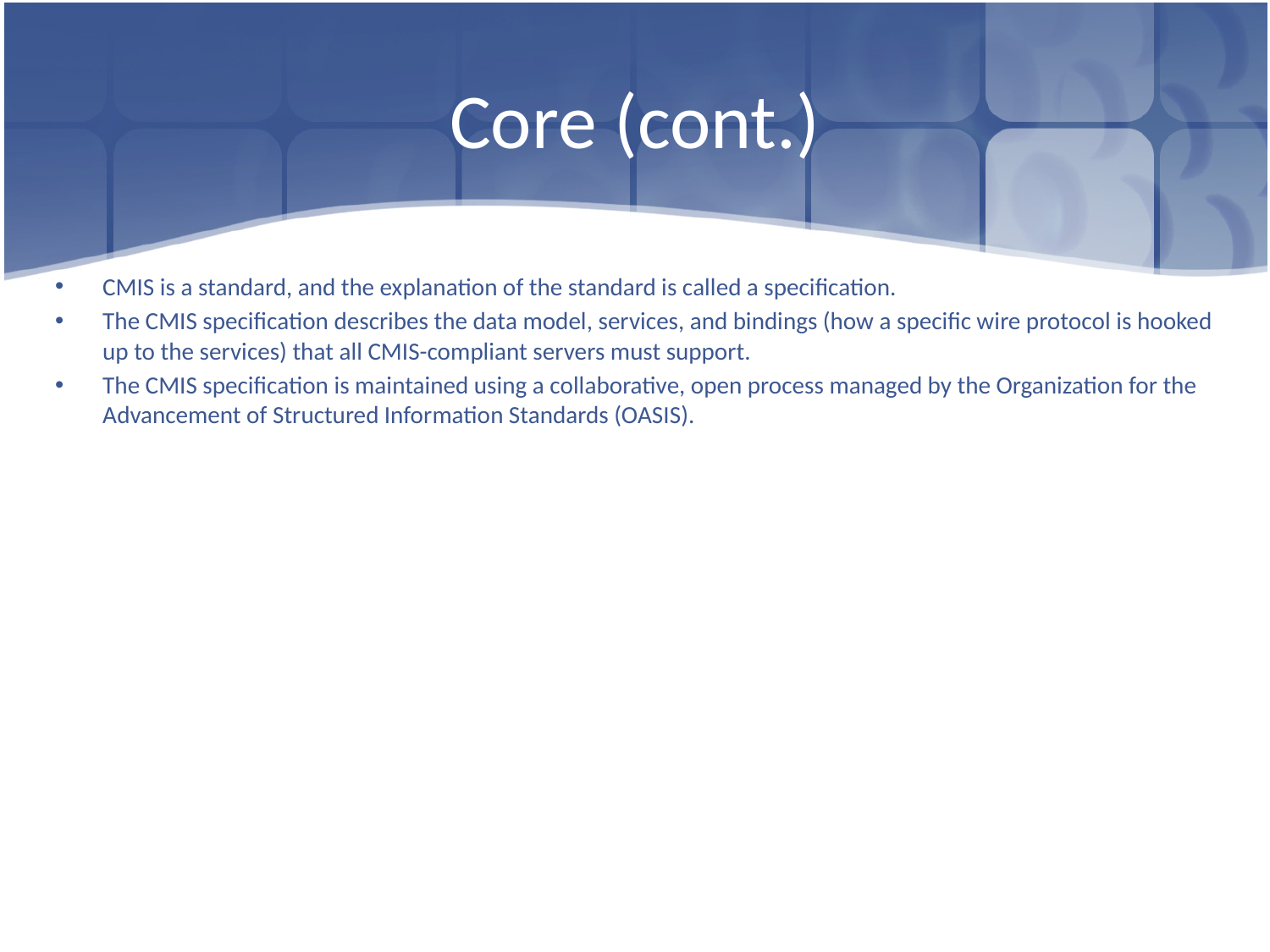

# Core (cont.)
CMIS is a standard, and the explanation of the standard is called a specification.
The CMIS specification describes the data model, services, and bindings (how a specific wire protocol is hooked up to the services) that all CMIS-compliant servers must support.
The CMIS specification is maintained using a collaborative, open process managed by the Organization for the Advancement of Structured Information Standards (OASIS).